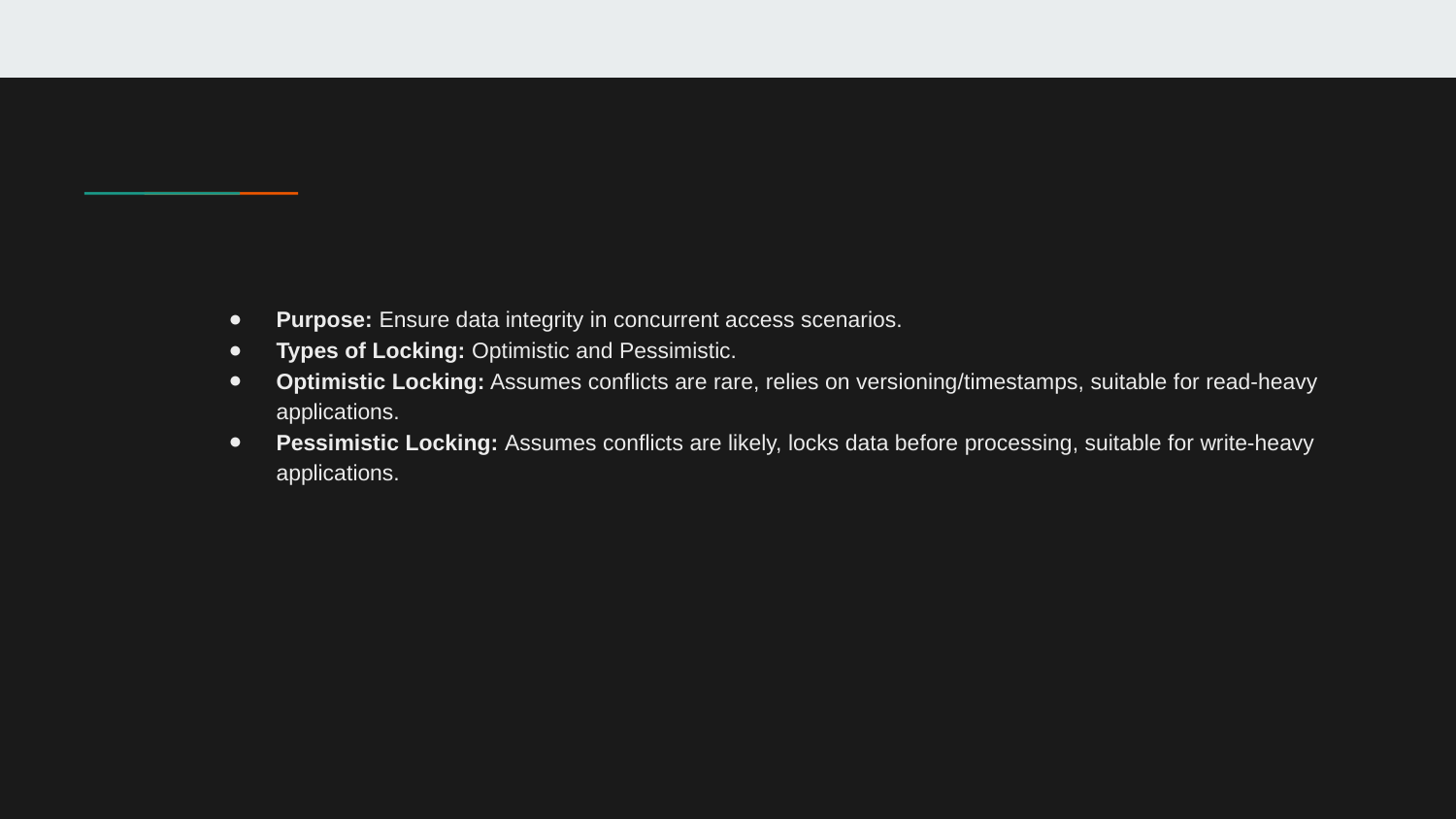

#
Purpose: Ensure data integrity in concurrent access scenarios.
Types of Locking: Optimistic and Pessimistic.
Optimistic Locking: Assumes conflicts are rare, relies on versioning/timestamps, suitable for read-heavy applications.
Pessimistic Locking: Assumes conflicts are likely, locks data before processing, suitable for write-heavy applications.